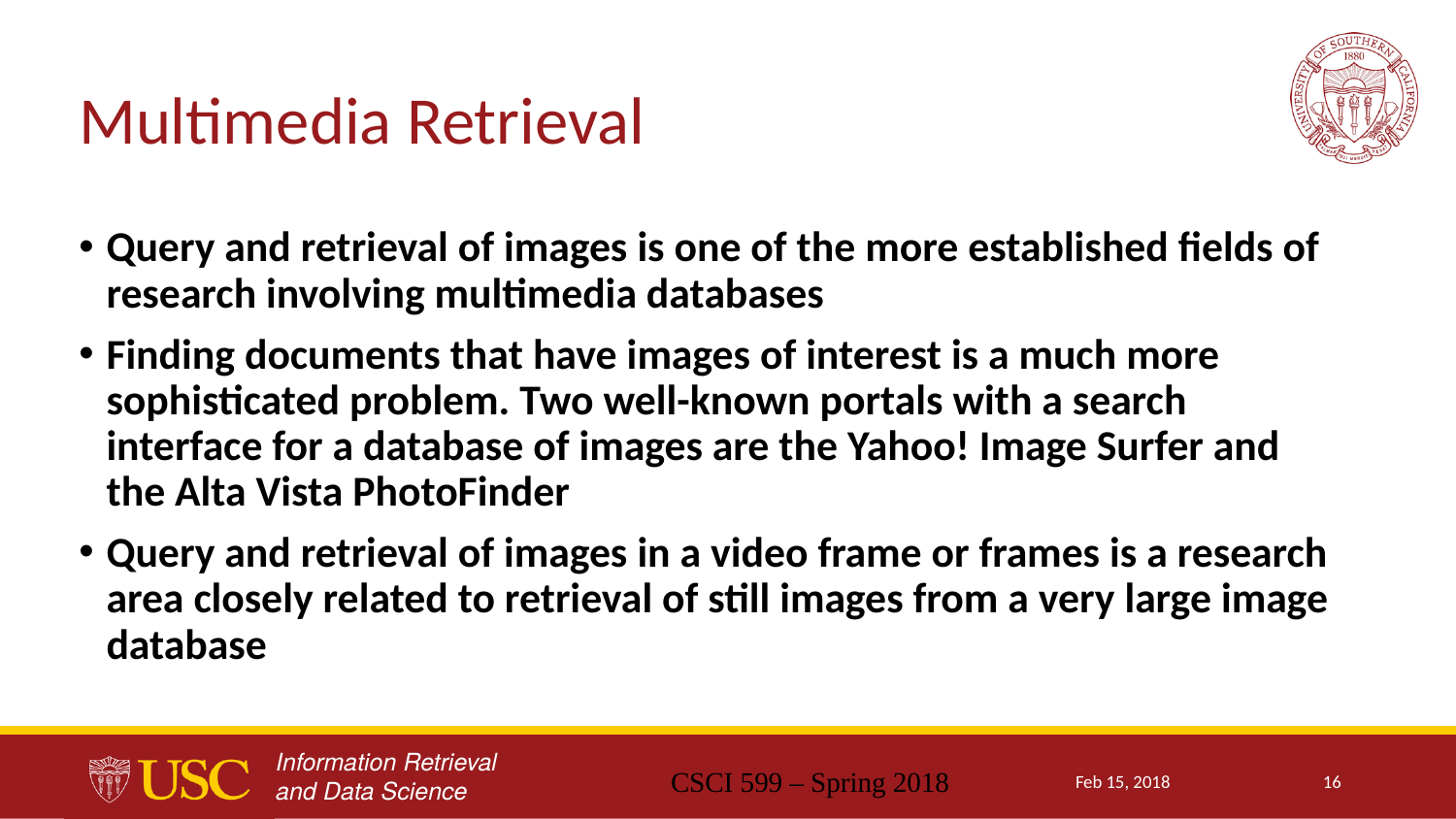

# Multimedia Retrieval
Query and retrieval of images is one of the more established fields of research involving multimedia databases
Finding documents that have images of interest is a much more sophisticated problem. Two well-known portals with a search interface for a database of images are the Yahoo! Image Surfer and the Alta Vista PhotoFinder
Query and retrieval of images in a video frame or frames is a research area closely related to retrieval of still images from a very large image database
CSCI 599 – Spring 2018
Feb 15, 2018
16